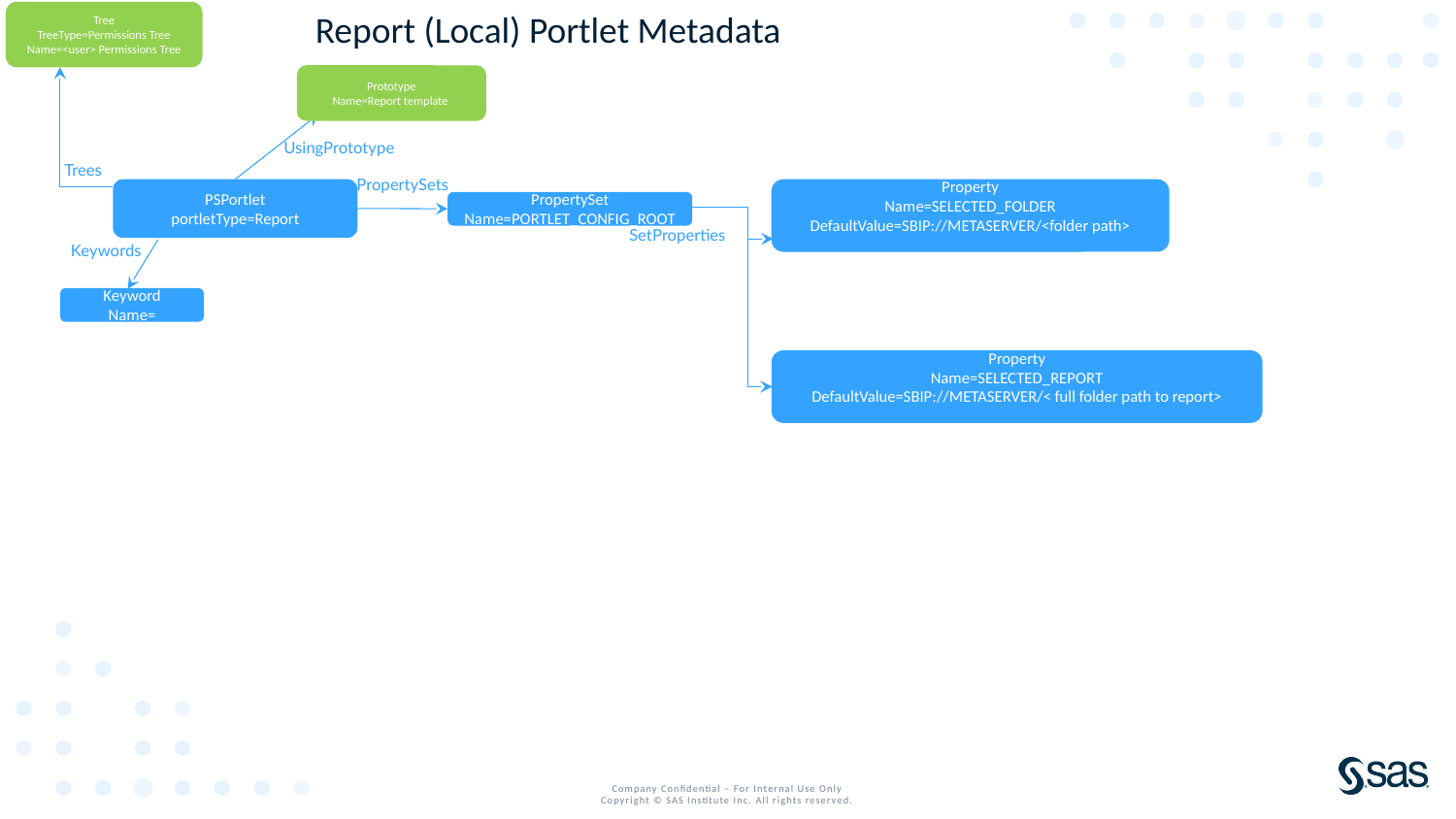

Report (Local) Portlet Metadata
Tree
TreeType=Permissions Tree
Name=<user> Permissions Tree
Prototype
Name=Report template
UsingPrototype
Trees
PropertySets
PSPortlet
portletType=Report
Property
Name=SELECTED_FOLDER
DefaultValue=SBIP://METASERVER/<folder path>

PropertySet
Name=PORTLET_CONFIG_ROOT
SetProperties
Keywords
Keyword
Name=
Property
Name=SELECTED_REPORT
DefaultValue=SBIP://METASERVER/< full folder path to report>